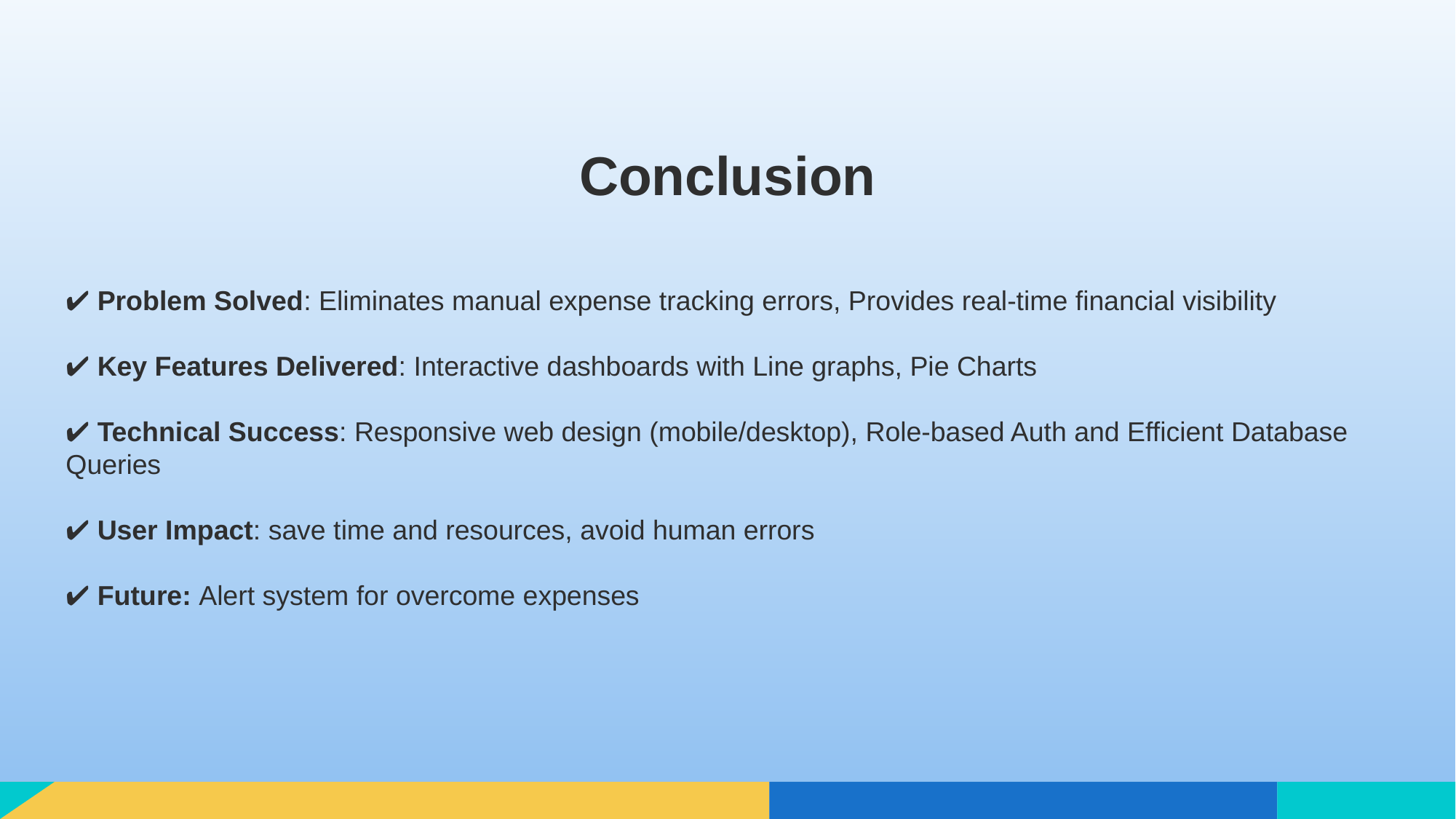

# Conclusion
✔ Problem Solved: Eliminates manual expense tracking errors, Provides real-time financial visibility

✔ Key Features Delivered: Interactive dashboards with Line graphs, Pie Charts

✔ Technical Success: Responsive web design (mobile/desktop), Role-based Auth and Efficient Database Queries

✔ User Impact: save time and resources, avoid human errors

✔ Future: Alert system for overcome expenses